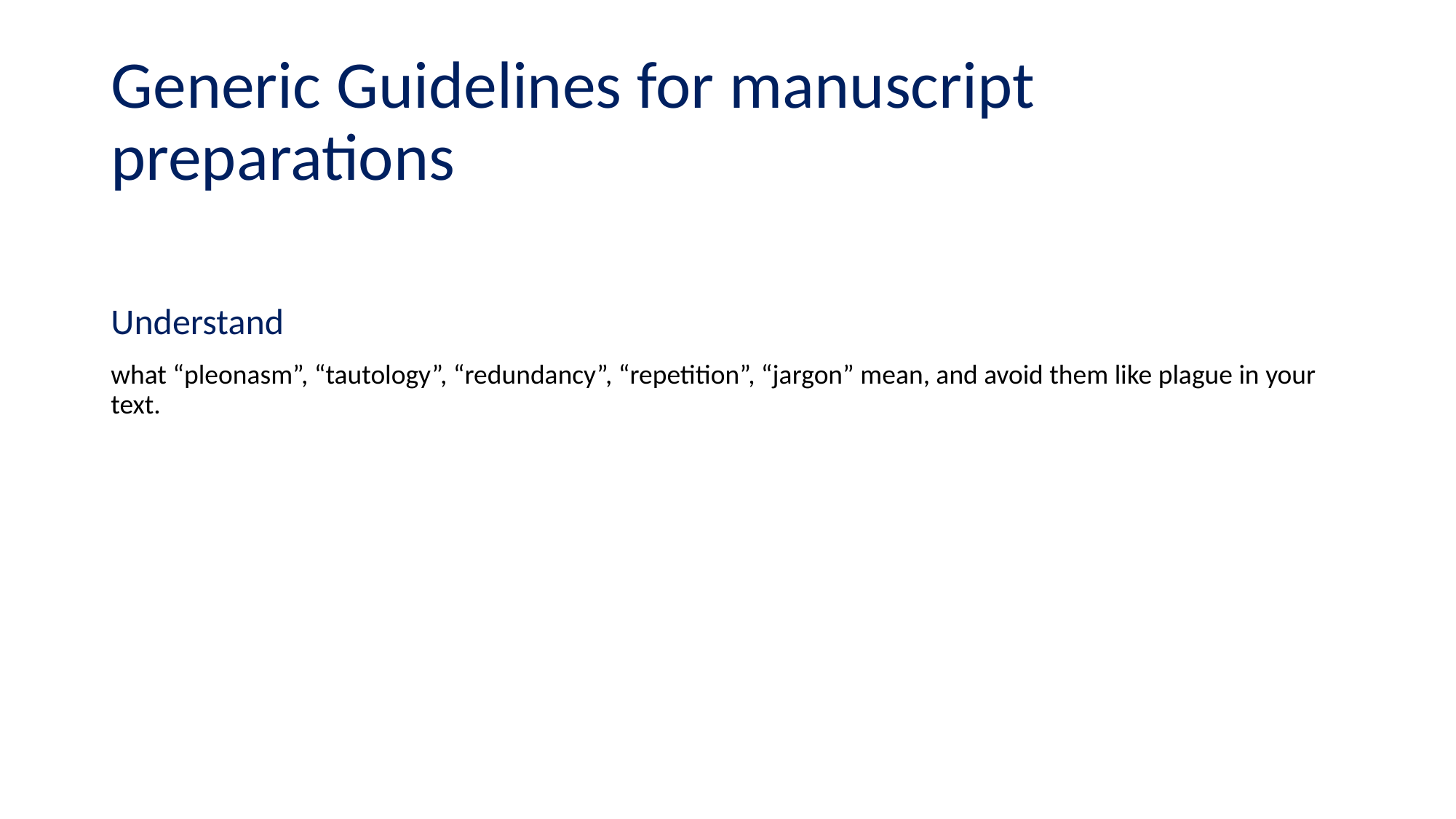

# Generic Guidelines for manuscript preparations
Understand
what “pleonasm”, “tautology”, “redundancy”, “repetition”, “jargon” mean, and avoid them like plague in your text.